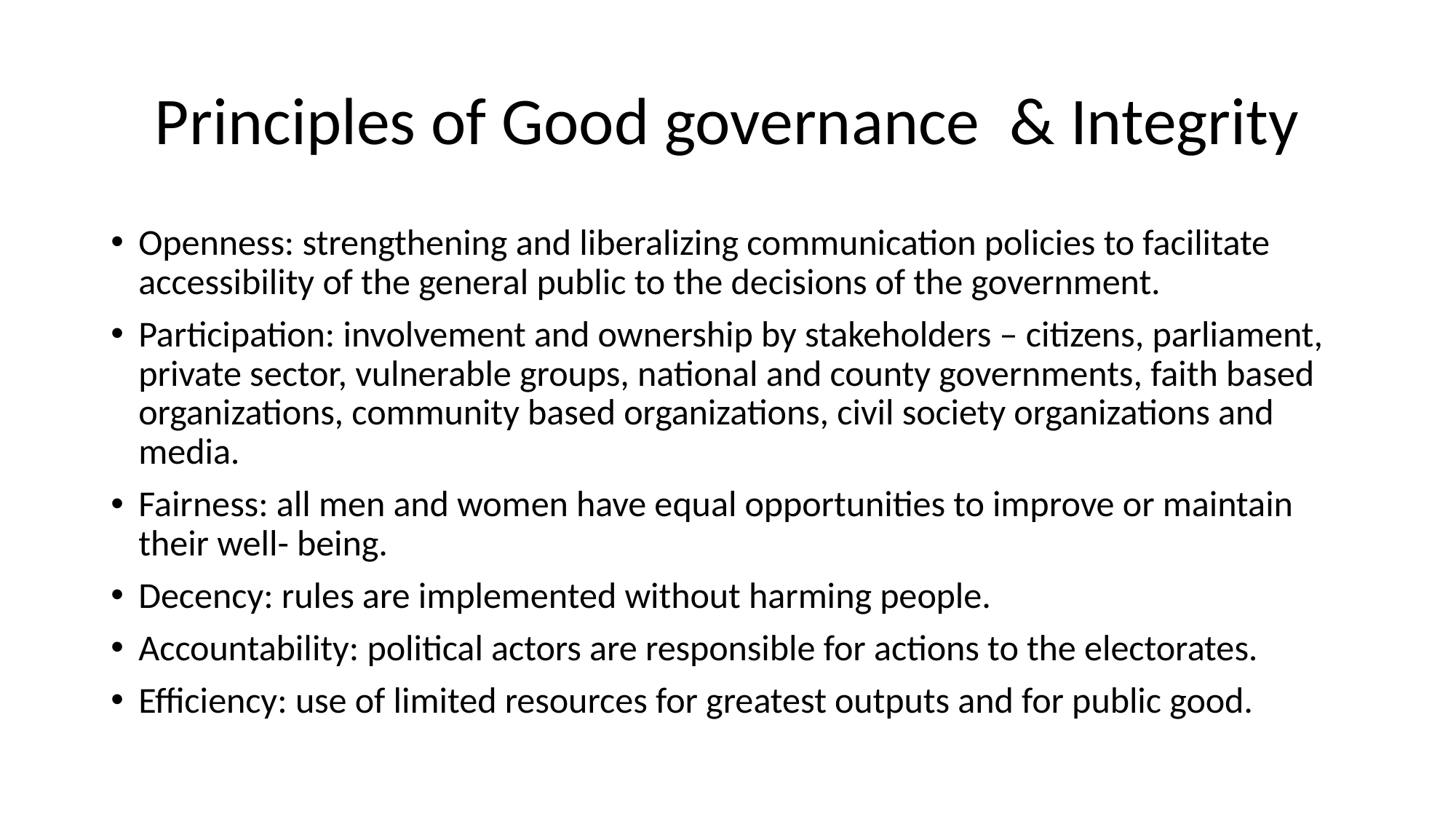

# Principles of Good governance  & Integrity
Openness: strengthening and liberalizing communication policies to facilitate accessibility of the general public to the decisions of the government.
Participation: involvement and ownership by stakeholders – citizens, parliament, private sector, vulnerable groups, national and county governments, faith based organizations, community based organizations, civil society organizations and media.
Fairness: all men and women have equal opportunities to improve or maintain their well- being.
Decency: rules are implemented without harming people.
Accountability: political actors are responsible for actions to the electorates.
Efficiency: use of limited resources for greatest outputs and for public good.